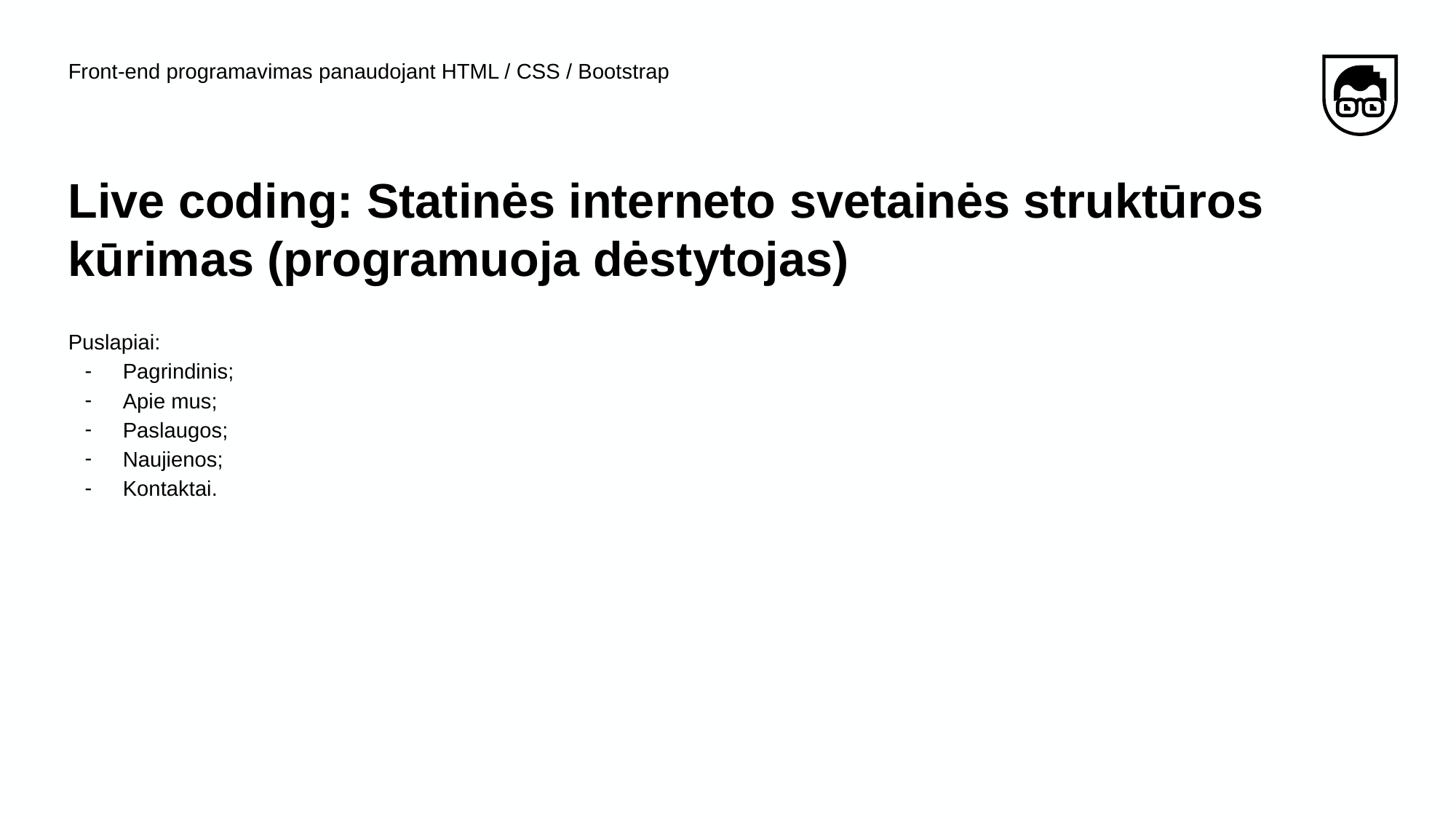

Front-end programavimas panaudojant HTML / CSS / Bootstrap
# Live coding: Statinės interneto svetainės struktūros kūrimas (programuoja dėstytojas)

Puslapiai:
Pagrindinis;
Apie mus;
Paslaugos;
Naujienos;
Kontaktai.